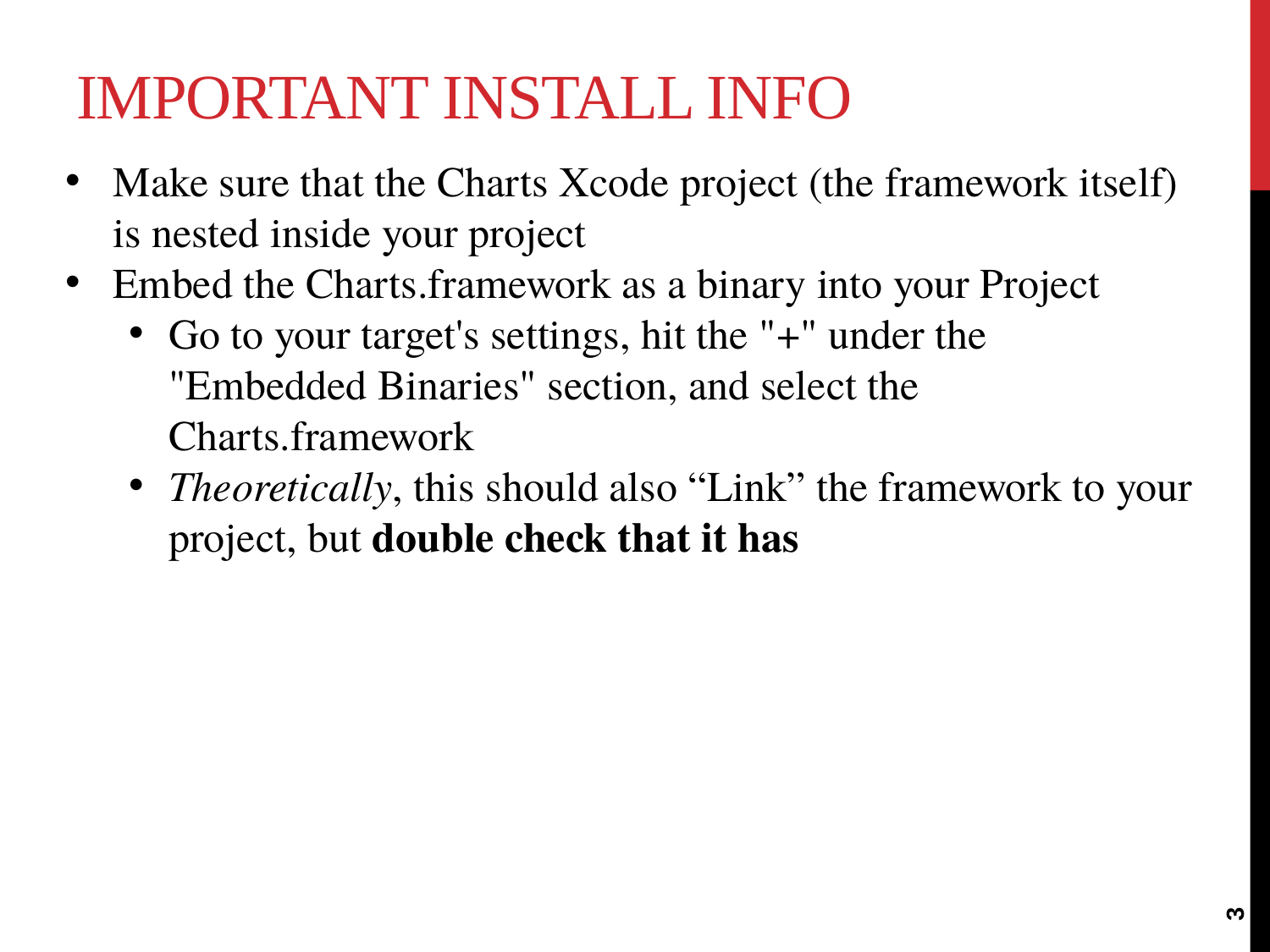

# Important Install info
Make sure that the Charts Xcode project (the framework itself) is nested inside your project
Embed the Charts.framework as a binary into your Project
Go to your target's settings, hit the "+" under the "Embedded Binaries" section, and select the Charts.framework
Theoretically, this should also “Link” the framework to your project, but double check that it has

3